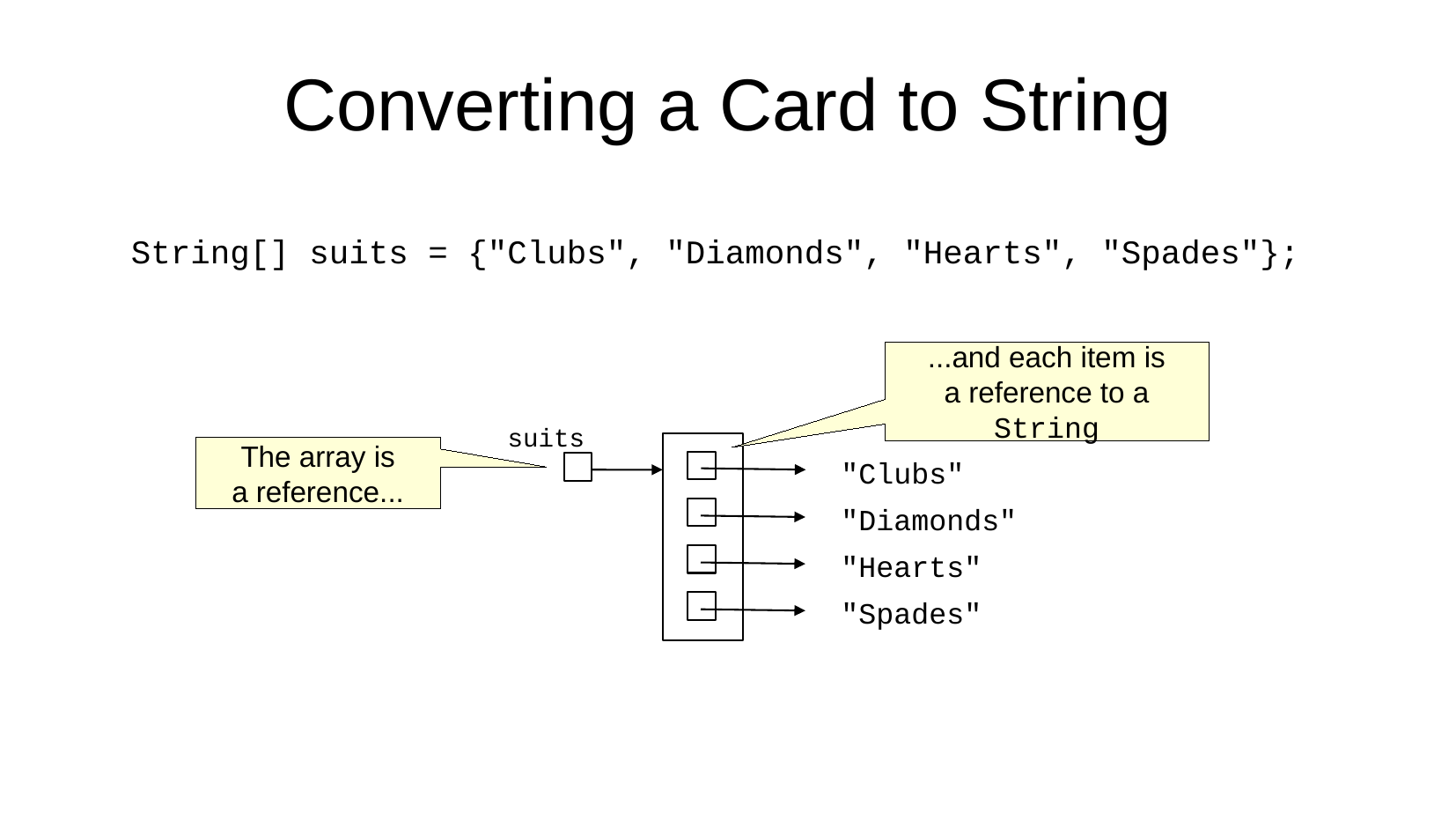

Converting a Card to String
String[] suits = {"Clubs", "Diamonds", "Hearts", "Spades"};
...and each item is
a reference to a
String
suits

The array is
a reference...
"Clubs"

"Diamonds"

"Hearts"

"Spades"